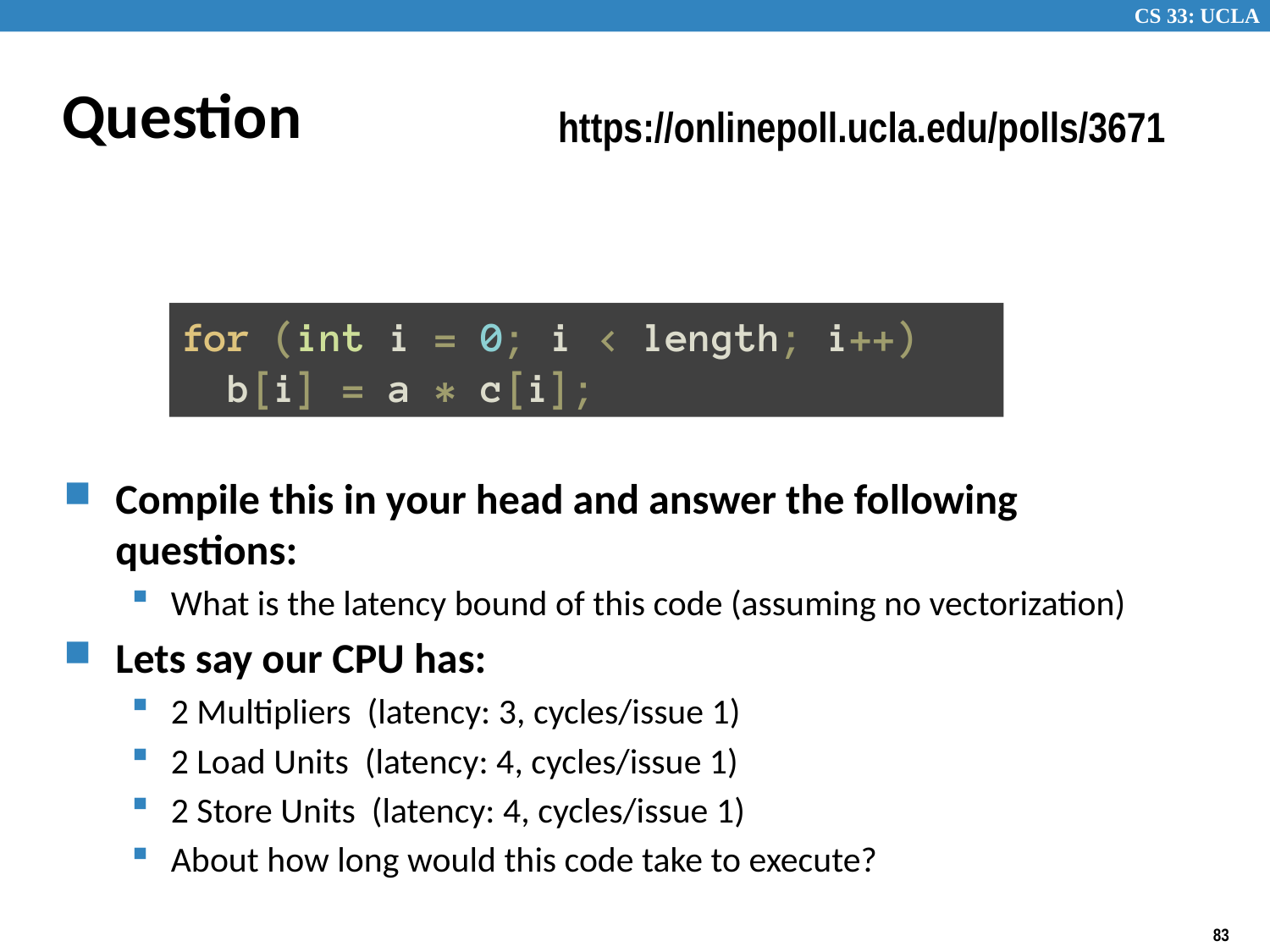

# Question
https://onlinepoll.ucla.edu/polls/3671
for (int i = 0; i < length; i++)
  b[i] = a * c[i];
Compile this in your head and answer the following questions:
What is the latency bound of this code (assuming no vectorization)
Lets say our CPU has:
2 Multipliers  (latency: 3, cycles/issue 1)
2 Load Units  (latency: 4, cycles/issue 1)
2 Store Units  (latency: 4, cycles/issue 1)
About how long would this code take to execute?